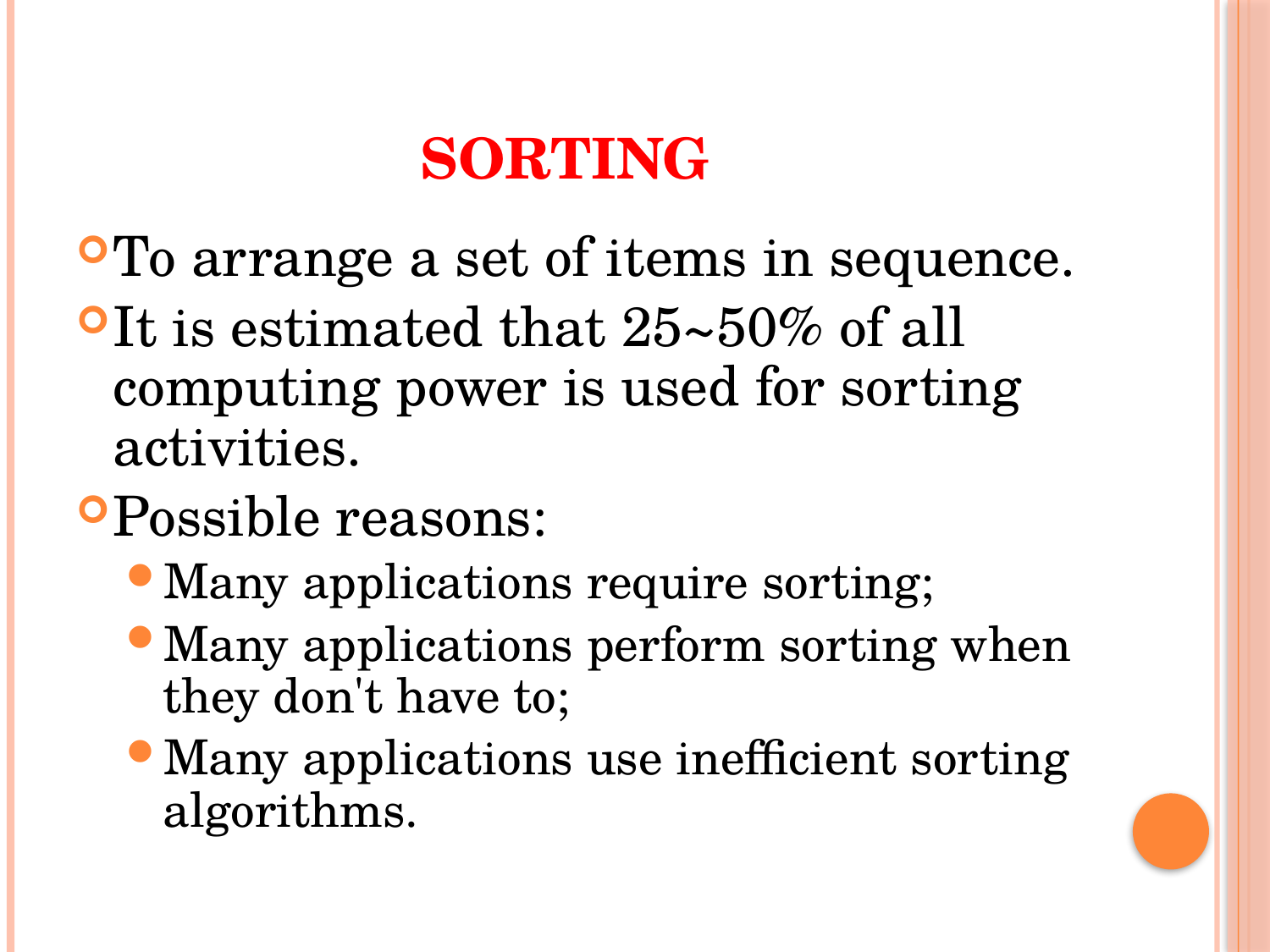

# Sorting
To arrange a set of items in sequence.
It is estimated that 25~50% of all computing power is used for sorting activities.
Possible reasons:
Many applications require sorting;
Many applications perform sorting when they don't have to;
Many applications use inefficient sorting algorithms.